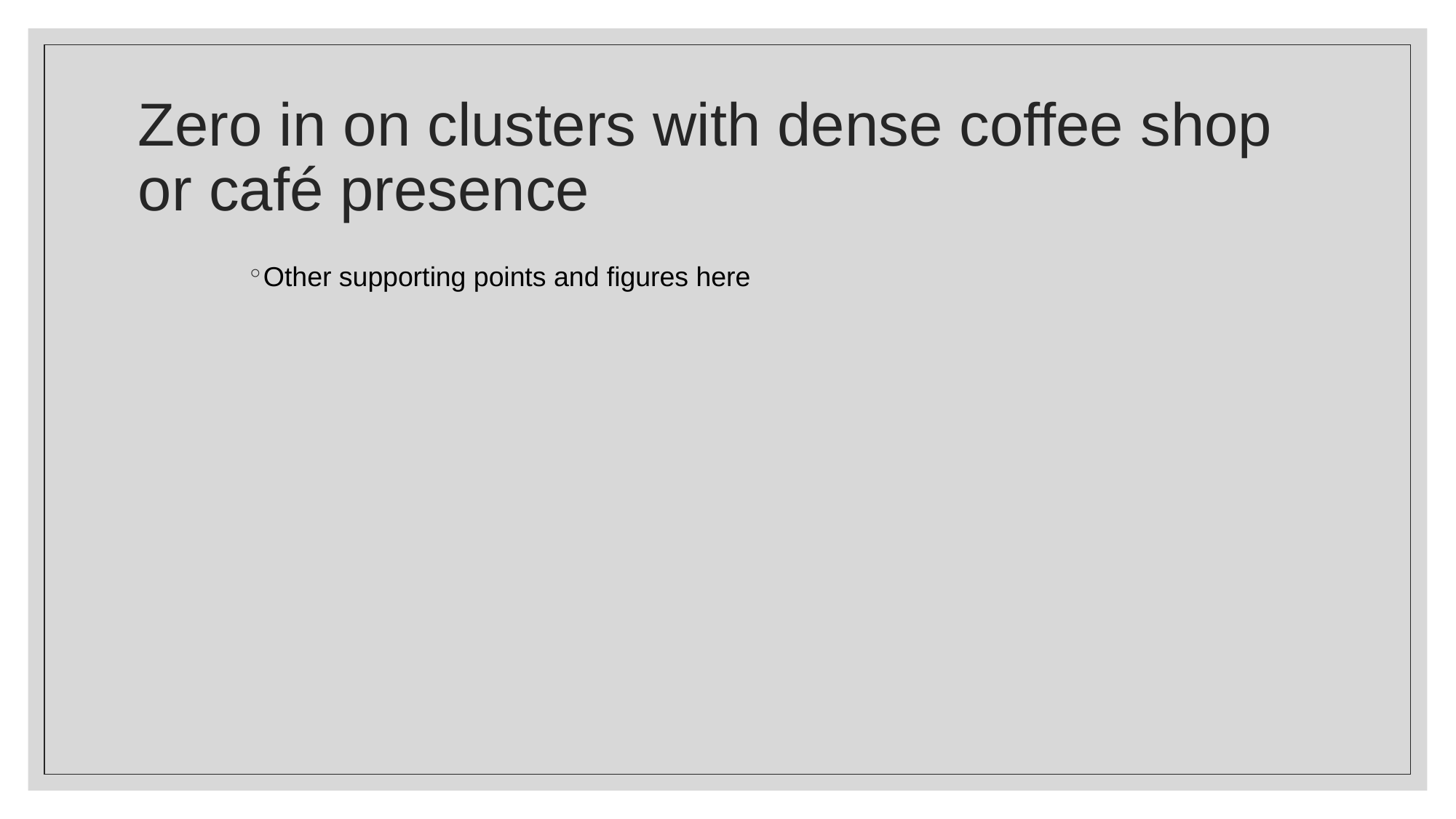

# Zero in on clusters with dense coffee shop or café presence
Other supporting points and figures here